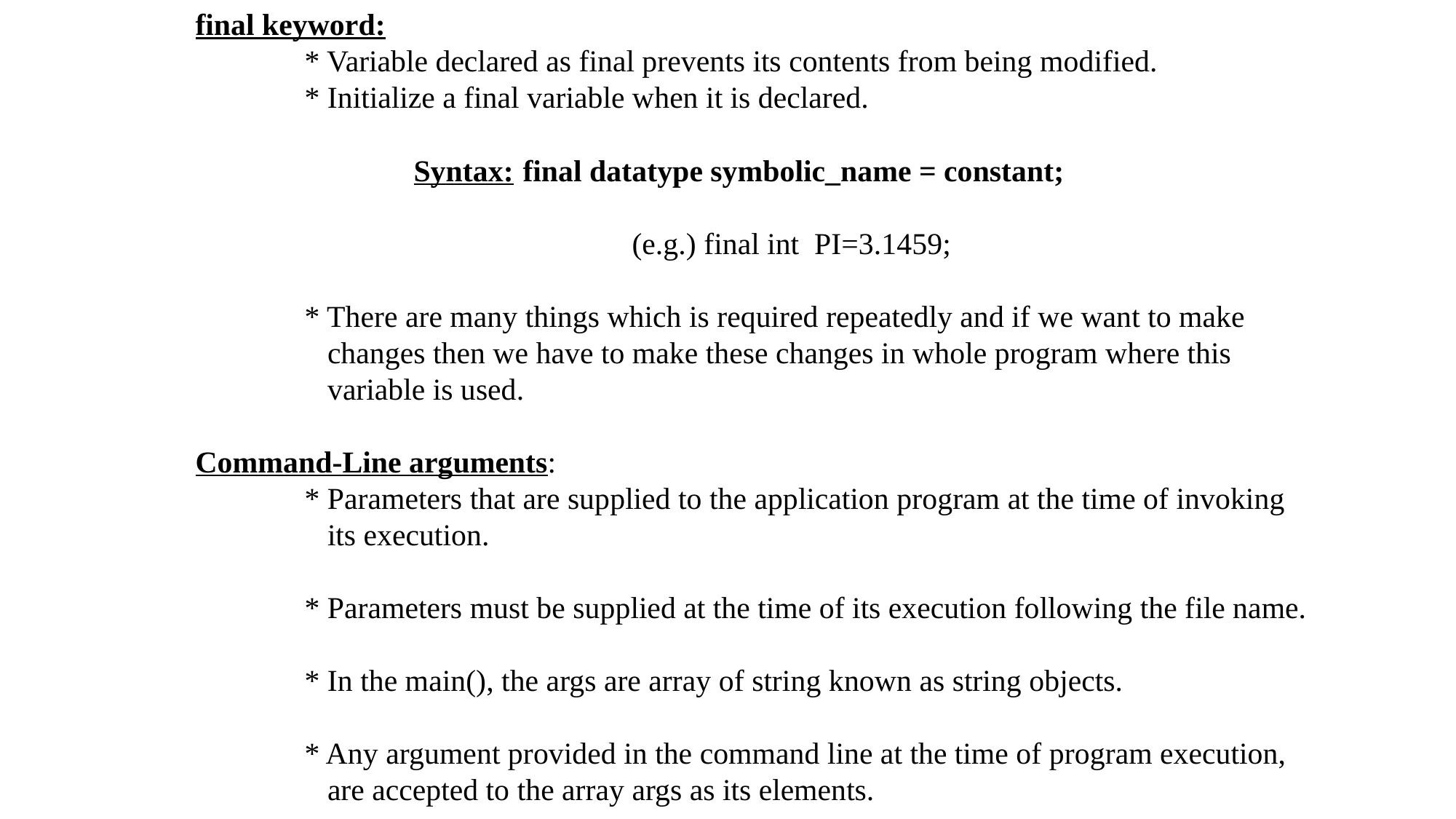

final keyword:
	* Variable declared as final prevents its contents from being modified.
	* Initialize a final variable when it is declared.

		Syntax:	final datatype symbolic_name = constant;

				(e.g.) final int  PI=3.1459;

	* There are many things which is required repeatedly and if we want to make
	   changes then we have to make these changes in whole program where this
	   variable is used.

Command-Line arguments:
	* Parameters that are supplied to the application program at the time of invoking
	   its execution.

	* Parameters must be supplied at the time of its execution following the file name.

	* In the main(), the args are array of string known as string objects.

	* Any argument provided in the command line at the time of program execution,
	   are accepted to the array args as its elements.